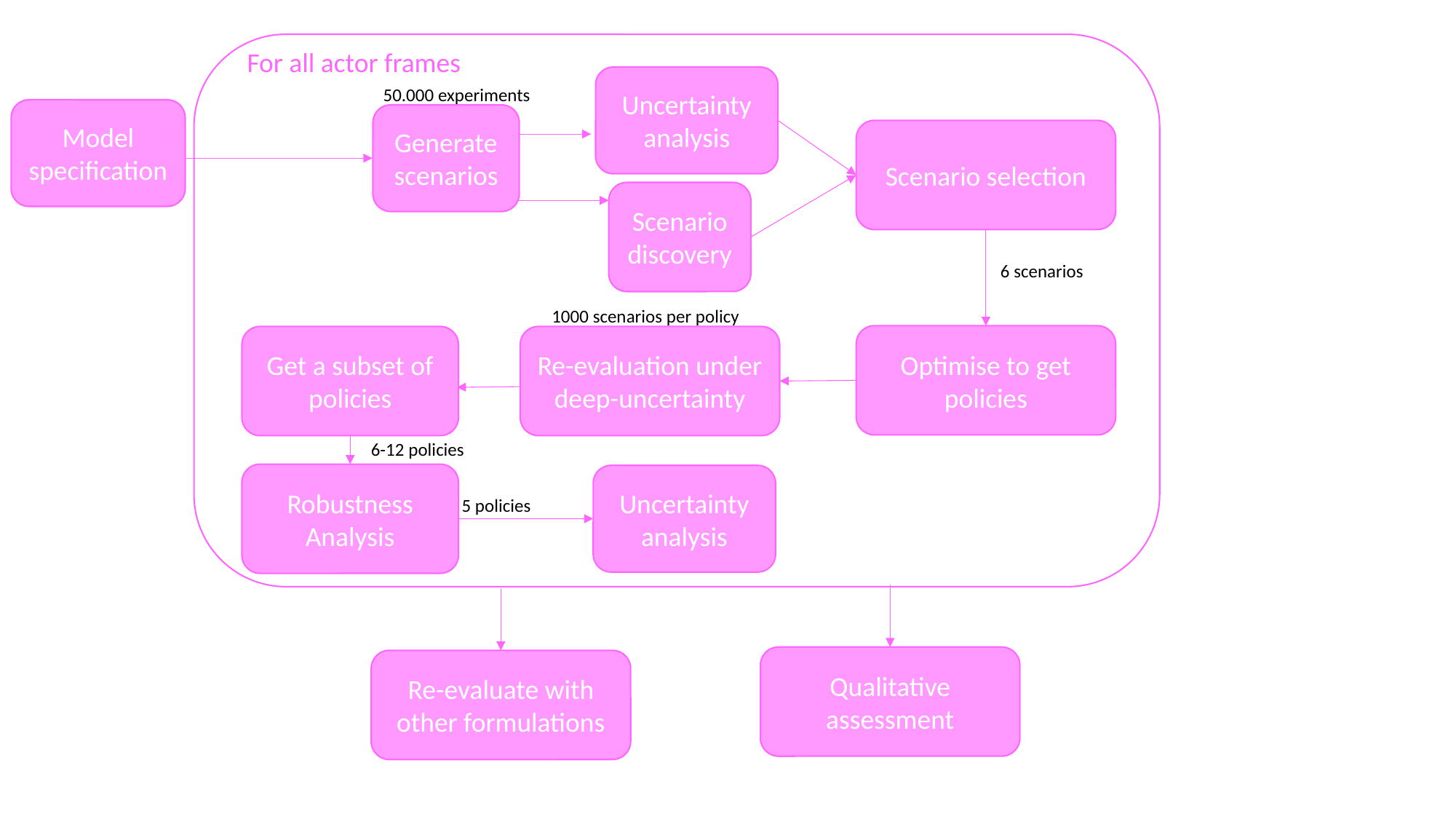

For all actor frames
Uncertainty analysis
50.000 experiments
Model specification
Generate scenarios
Scenario selection
Scenario discovery
6 scenarios
1000 scenarios per policy
Optimise to get policies
Get a subset of policies
Re-evaluation under deep-uncertainty
6-12 policies
Robustness Analysis
Uncertainty analysis
5 policies
Qualitative assessment
Re-evaluate with other formulations